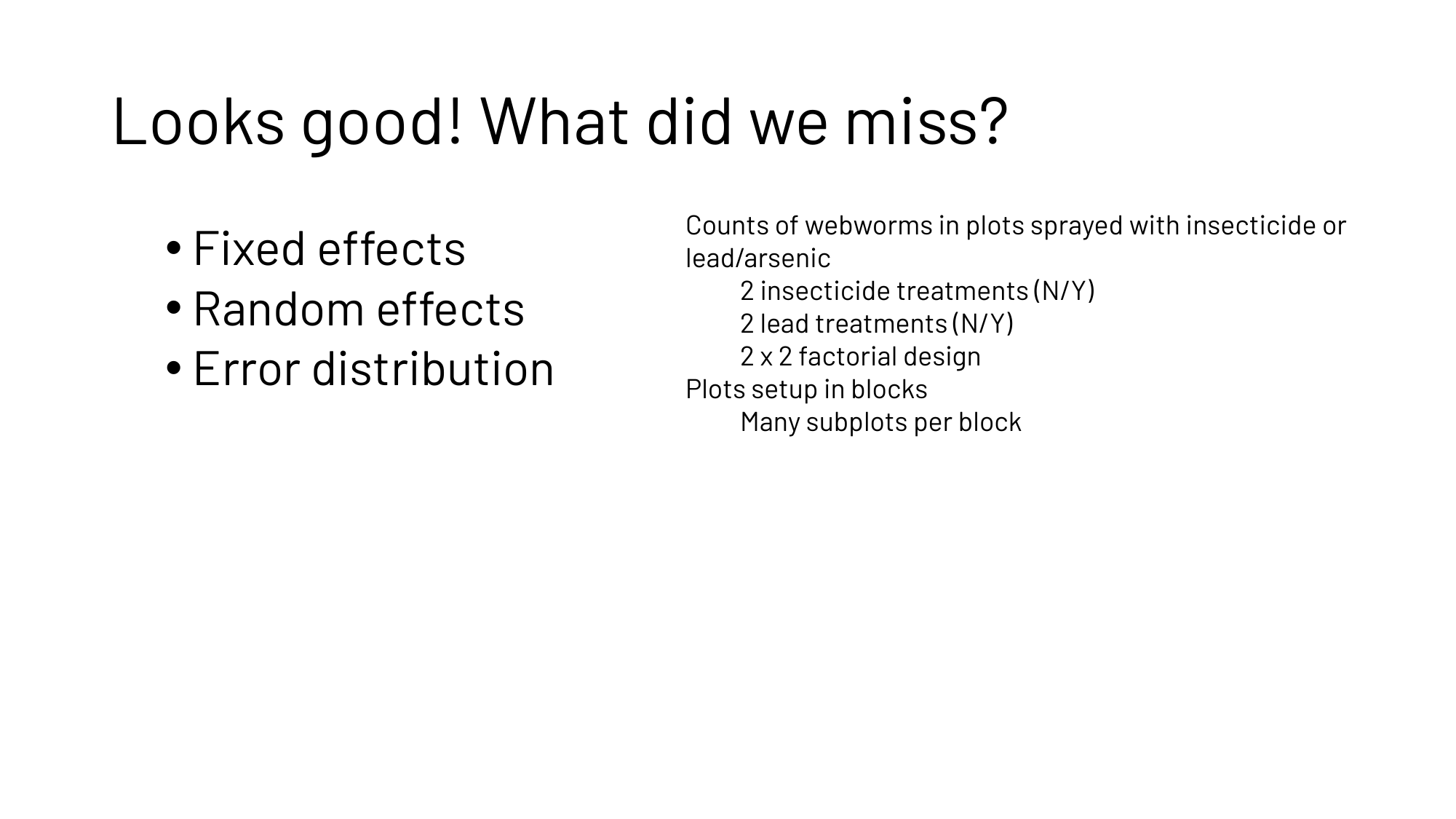

# Looks good! What did we miss?
Counts of webworms in plots sprayed with insecticide or lead/arsenic
2 insecticide treatments (N/Y)
2 lead treatments (N/Y)
2 x 2 factorial design
Plots setup in blocks
Many subplots per block
Fixed effects
Random effects
Error distribution